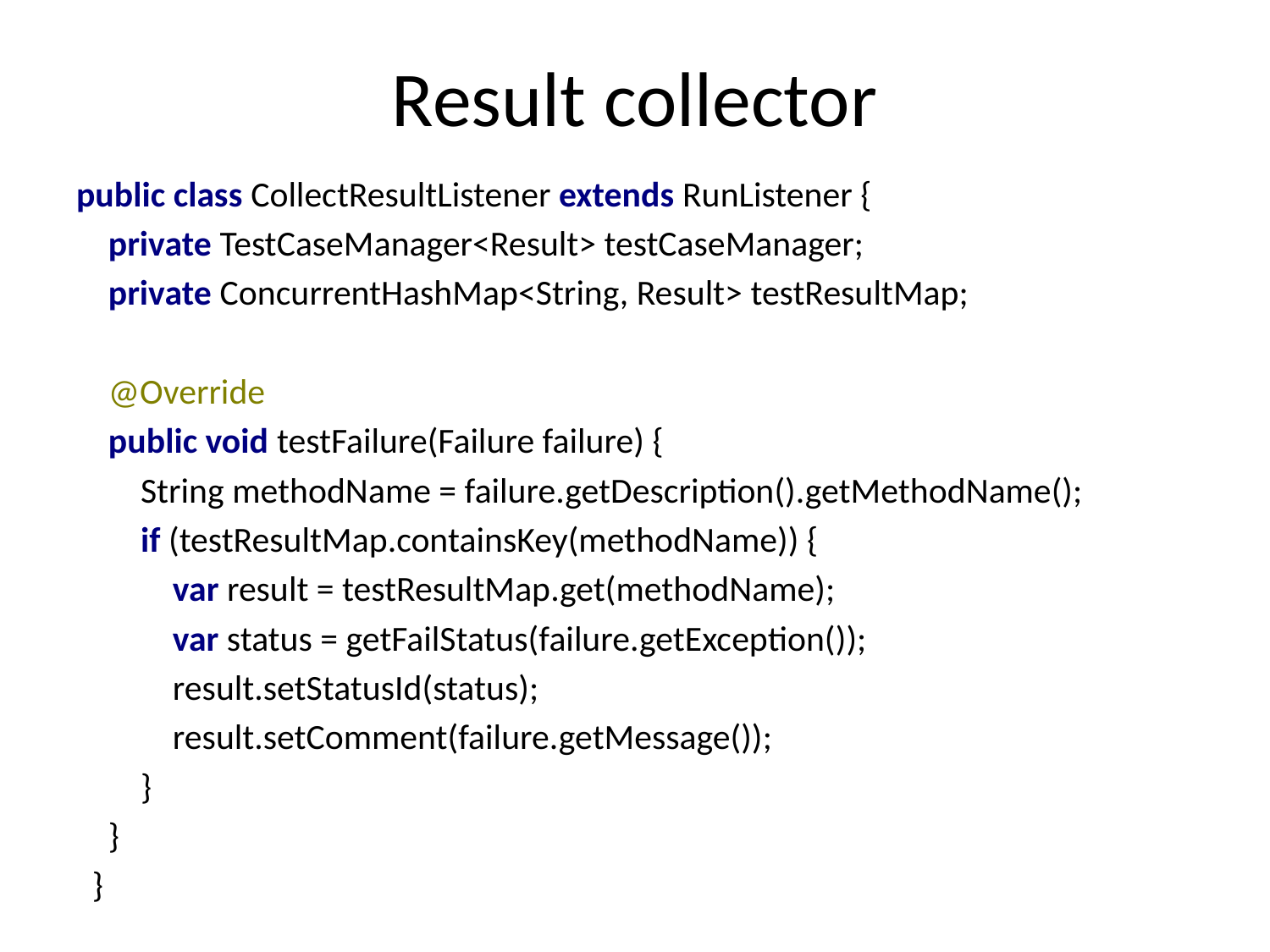

# Result collector
public class CollectResultListener extends RunListener {
    private TestCaseManager<Result> testCaseManager;
    private ConcurrentHashMap<String, Result> testResultMap;

    @Override
    public void testFailure(Failure failure) {
        String methodName = failure.getDescription().getMethodName();
        if (testResultMap.containsKey(methodName)) {
            var result = testResultMap.get(methodName);
            var status = getFailStatus(failure.getException());
            result.setStatusId(status);
            result.setComment(failure.getMessage());
        }
    }
  }
135